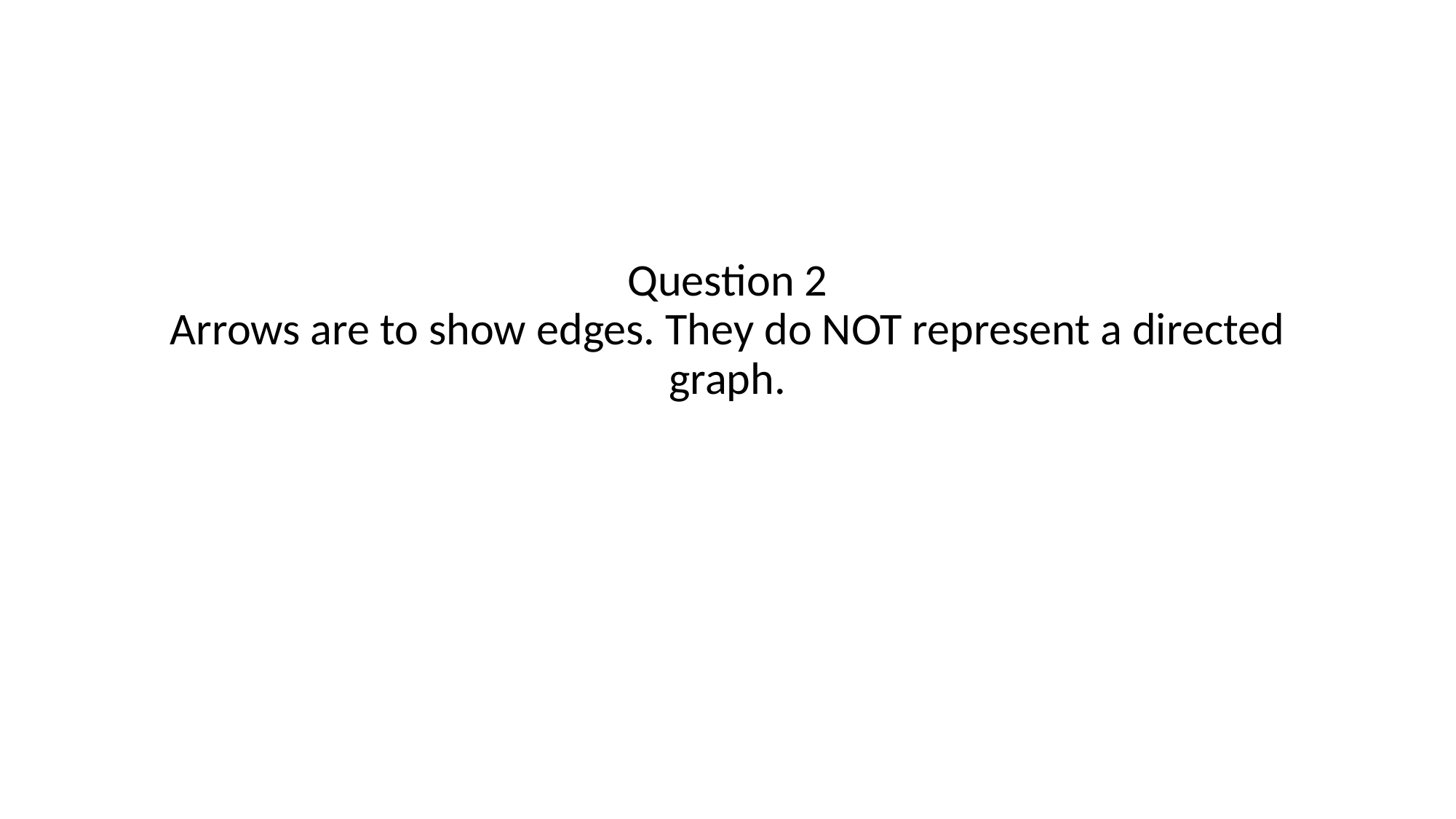

# Question 2 Arrows are to show edges. They do NOT represent a directed graph.